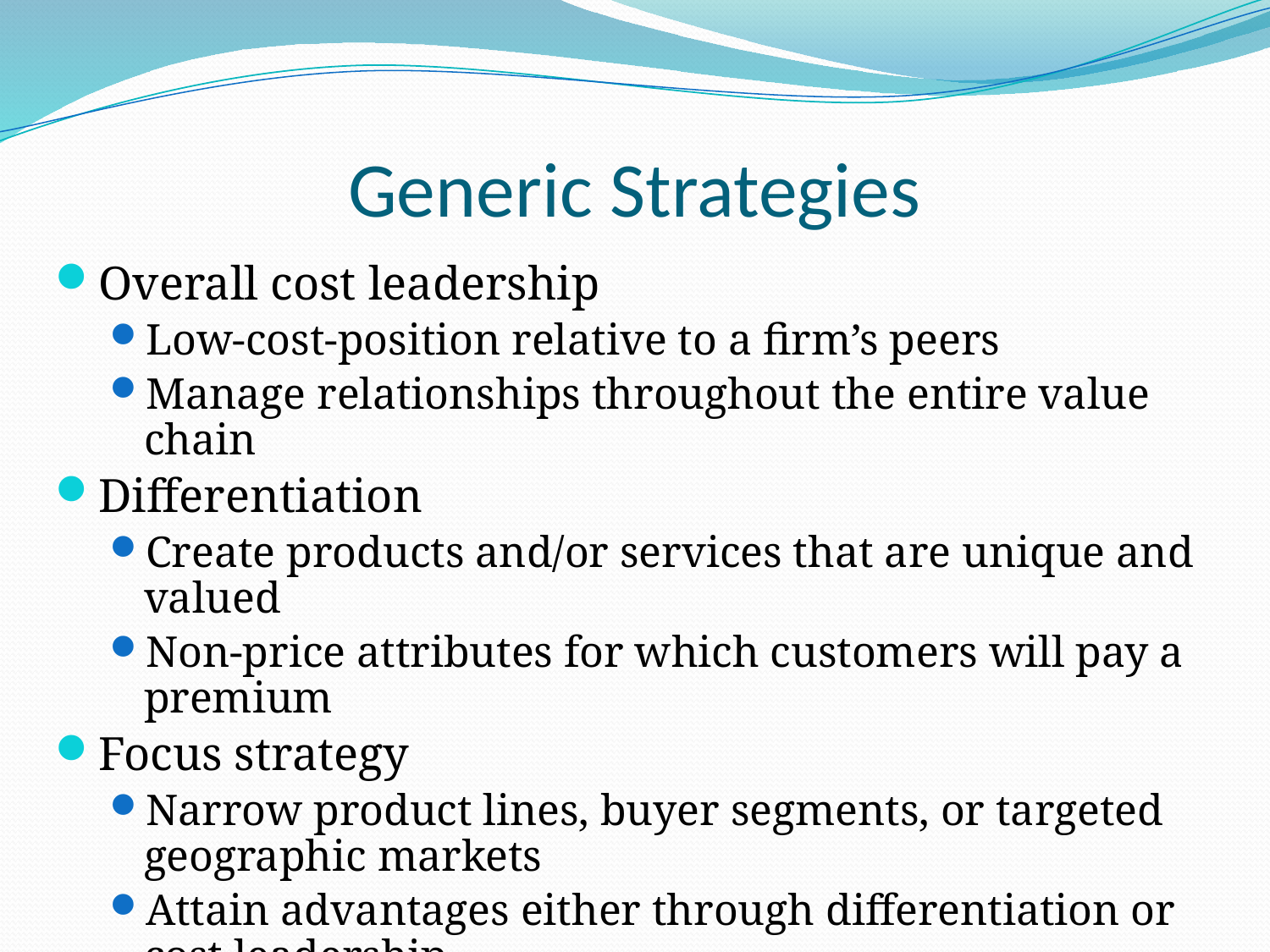

# Generic Strategies
Overall cost leadership
Low-cost-position relative to a firm’s peers
Manage relationships throughout the entire value chain
Differentiation
Create products and/or services that are unique and valued
Non-price attributes for which customers will pay a premium
Focus strategy
Narrow product lines, buyer segments, or targeted geographic markets
Attain advantages either through differentiation or cost leadership